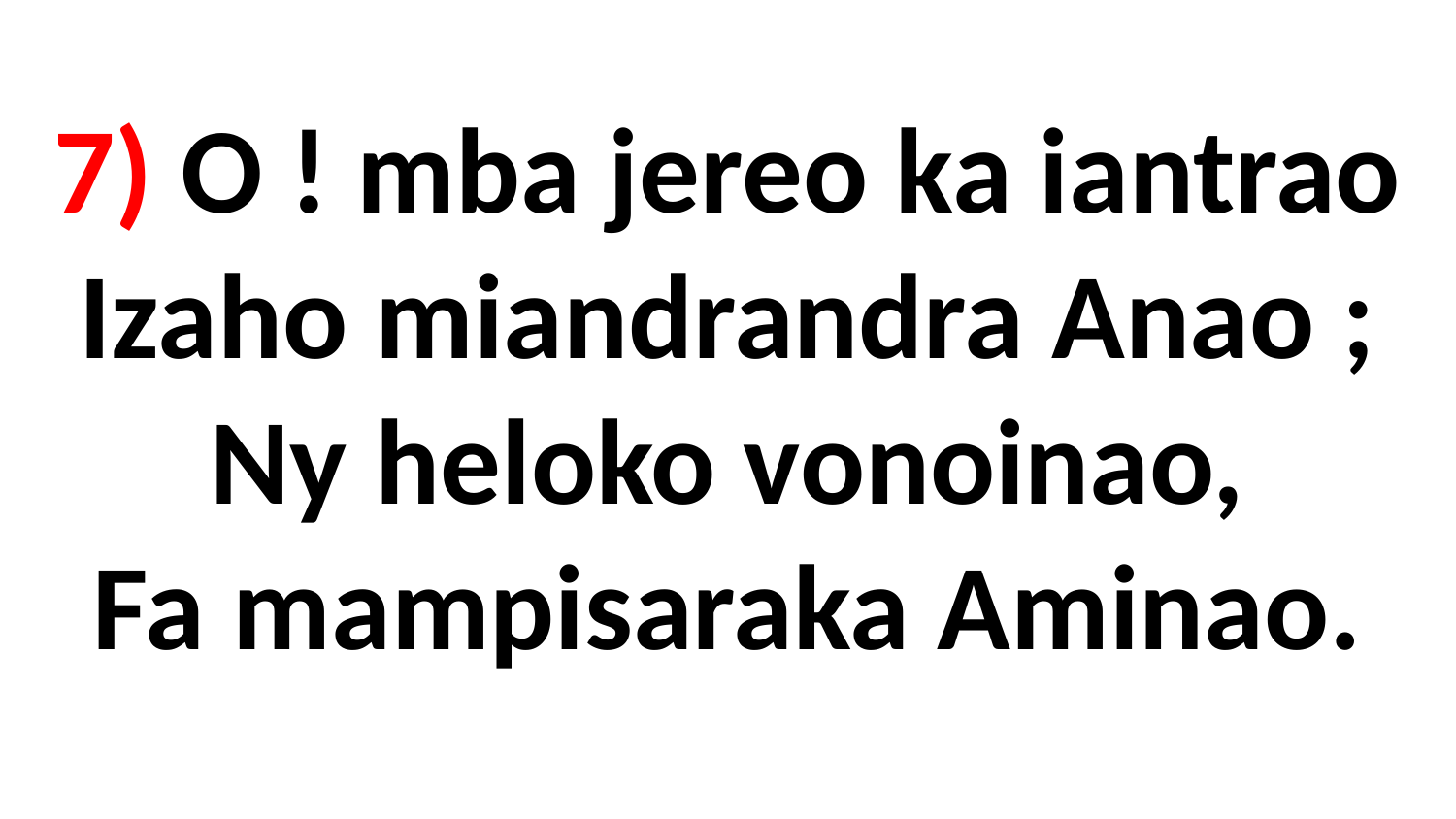

# 7) O ! mba jereo ka iantrao Izaho miandrandra Anao ; Ny heloko vonoinao, Fa mampisaraka Aminao.